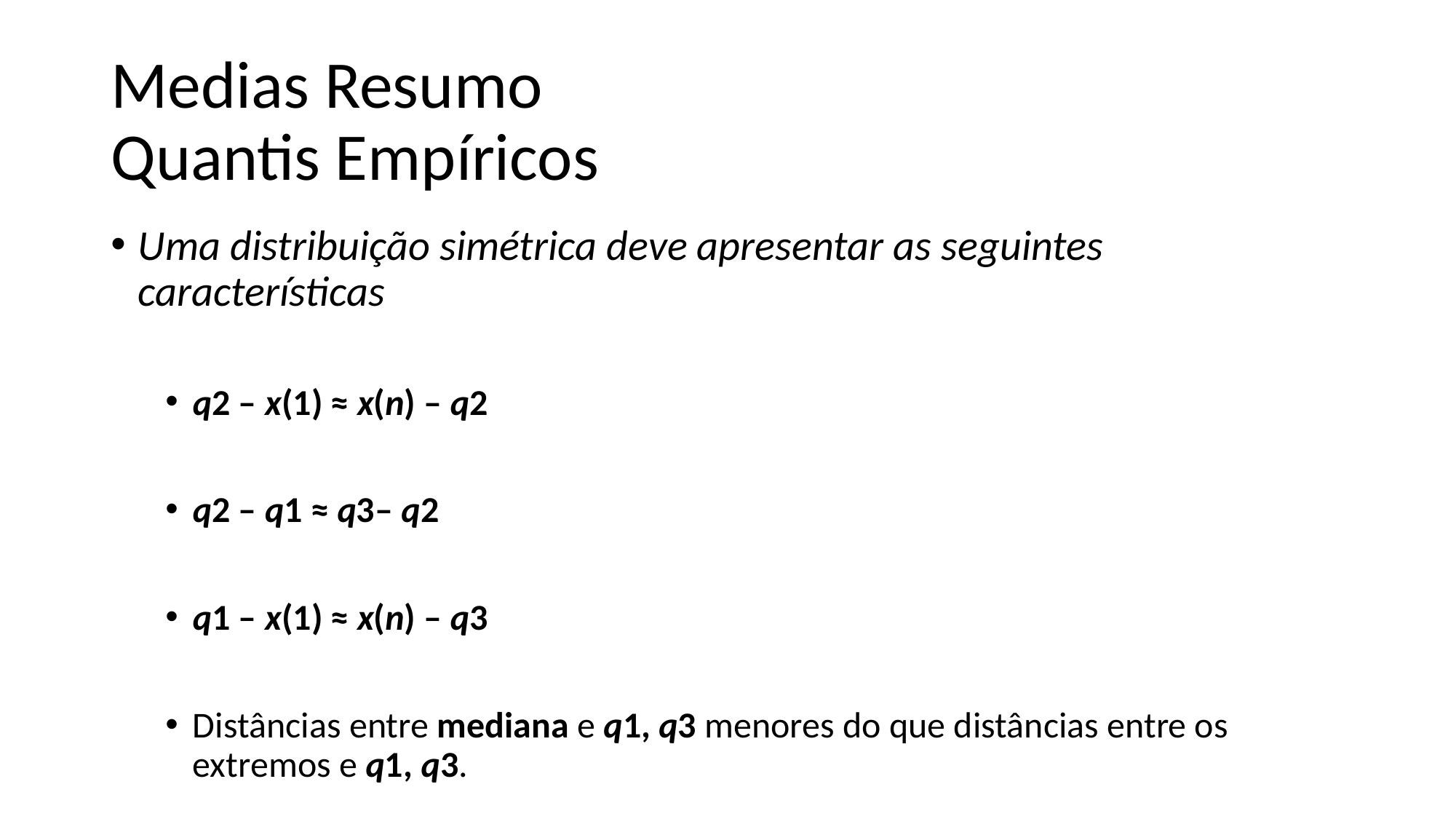

# Medias Resumo Quantis Empíricos
Uma distribuição simétrica deve apresentar as seguintes características

q2 – x(1) ≈ x(n) – q2

q2 – q1 ≈ q3– q2

q1 – x(1) ≈ x(n) – q3

Distâncias entre mediana e q1, q3 menores do que distâncias entre os extremos e q1, q3.